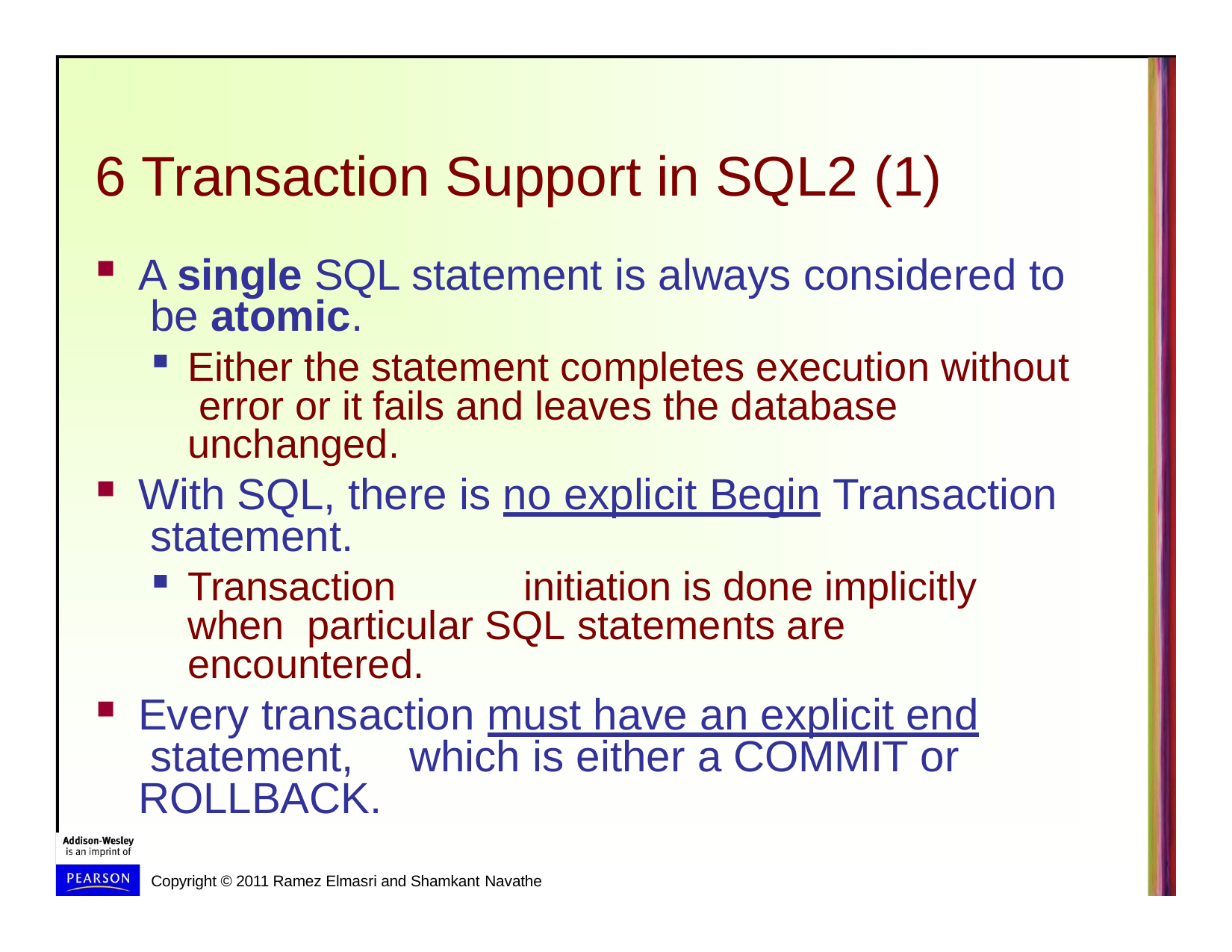

# 6 Transaction Support in SQL2 (1)
A single SQL statement is always considered to  be atomic.
Either the statement completes execution without  error or it fails and leaves the database  unchanged.
With SQL, there is no explicit Begin Transaction  statement.
Transaction	initiation is done implicitly when  particular SQL statements are	encountered.
Every transaction must have an explicit end  statement,	which is either a COMMIT or  ROLLBACK.
Copyright © 2011 Ramez Elmasri and Shamkant Navathe